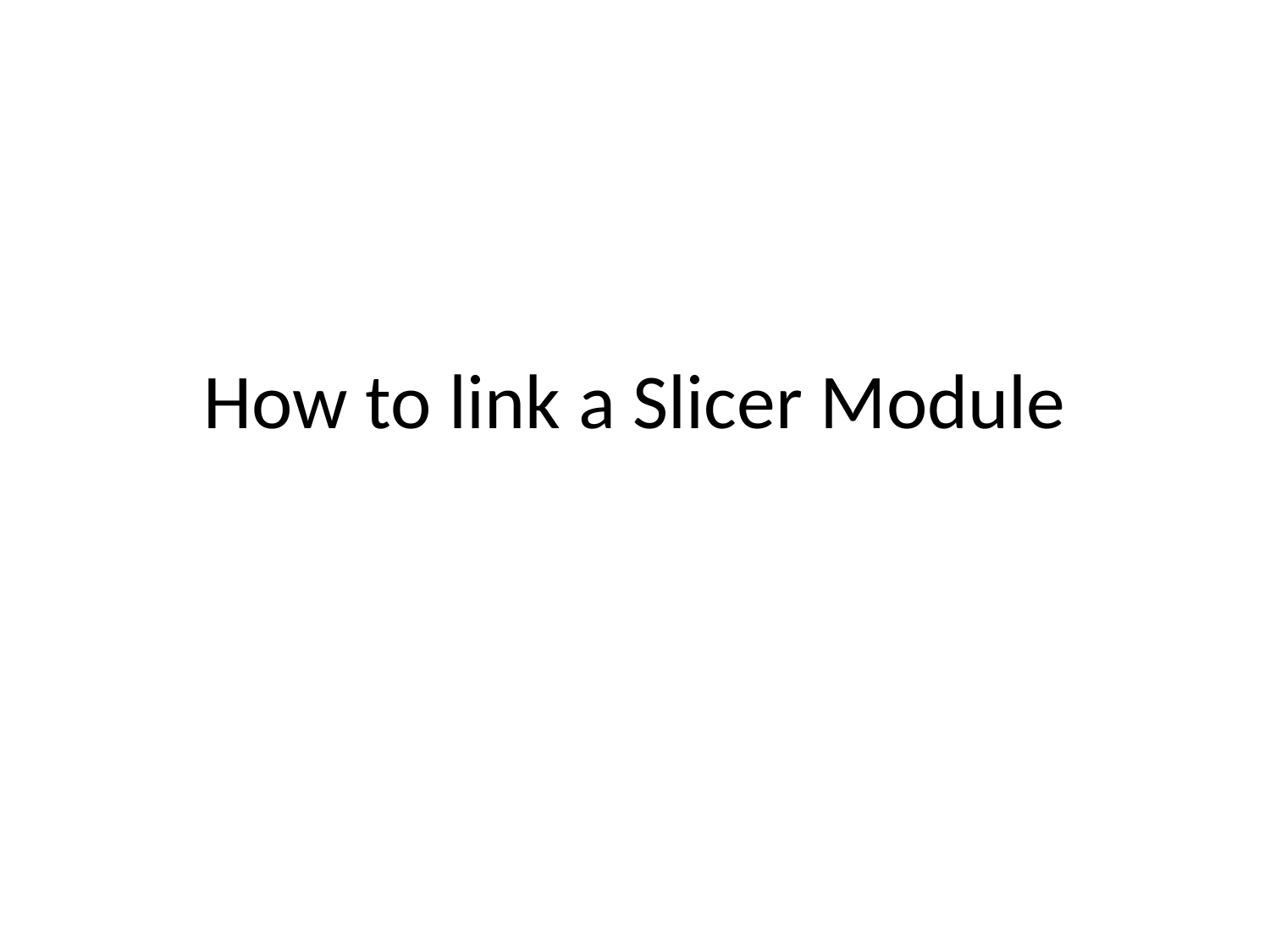

# How to link a Slicer Module